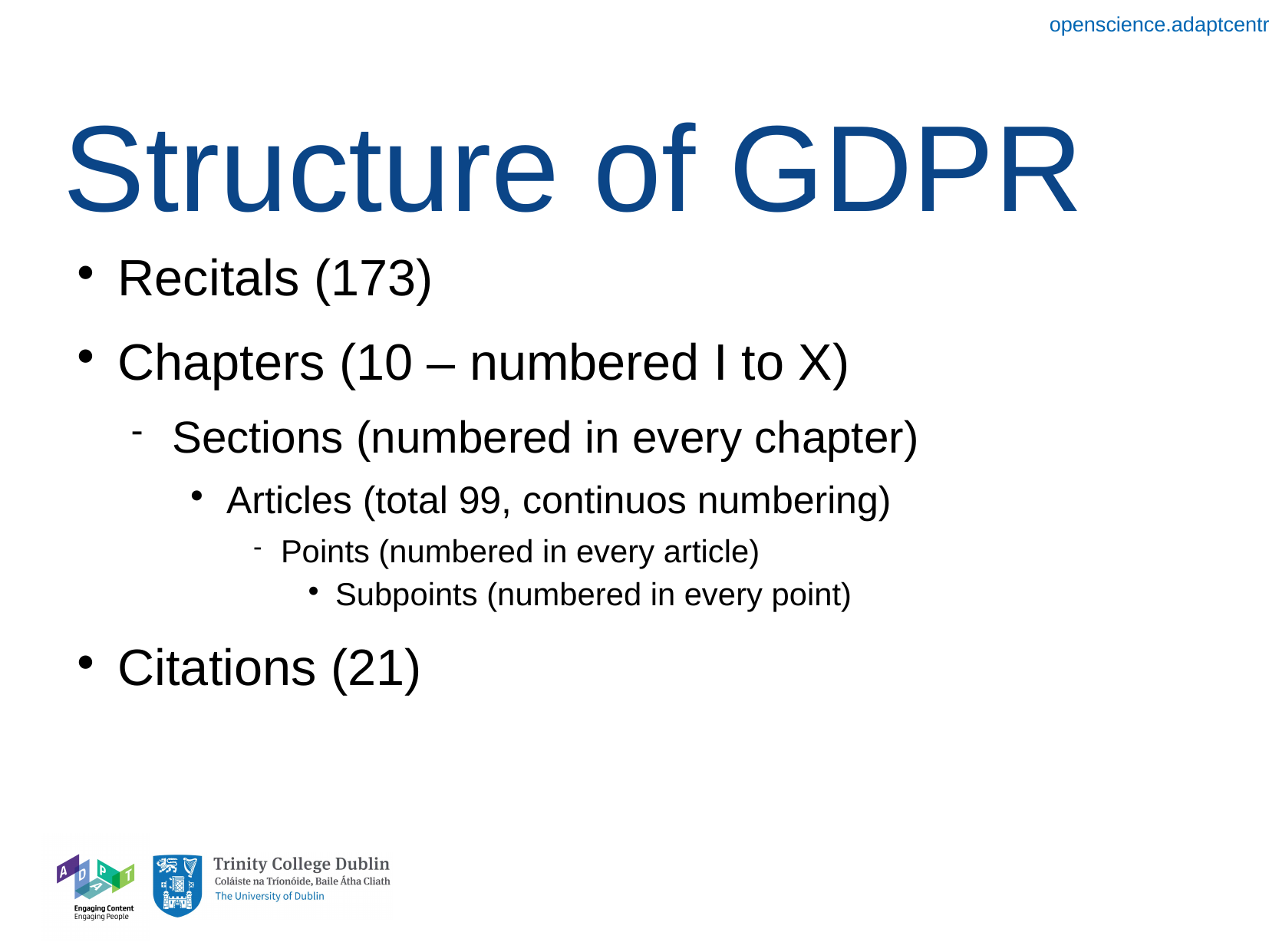

Structure of GDPR
Recitals (173)
Chapters (10 – numbered I to X)
Sections (numbered in every chapter)
Articles (total 99, continuos numbering)
Points (numbered in every article)
Subpoints (numbered in every point)
Citations (21)